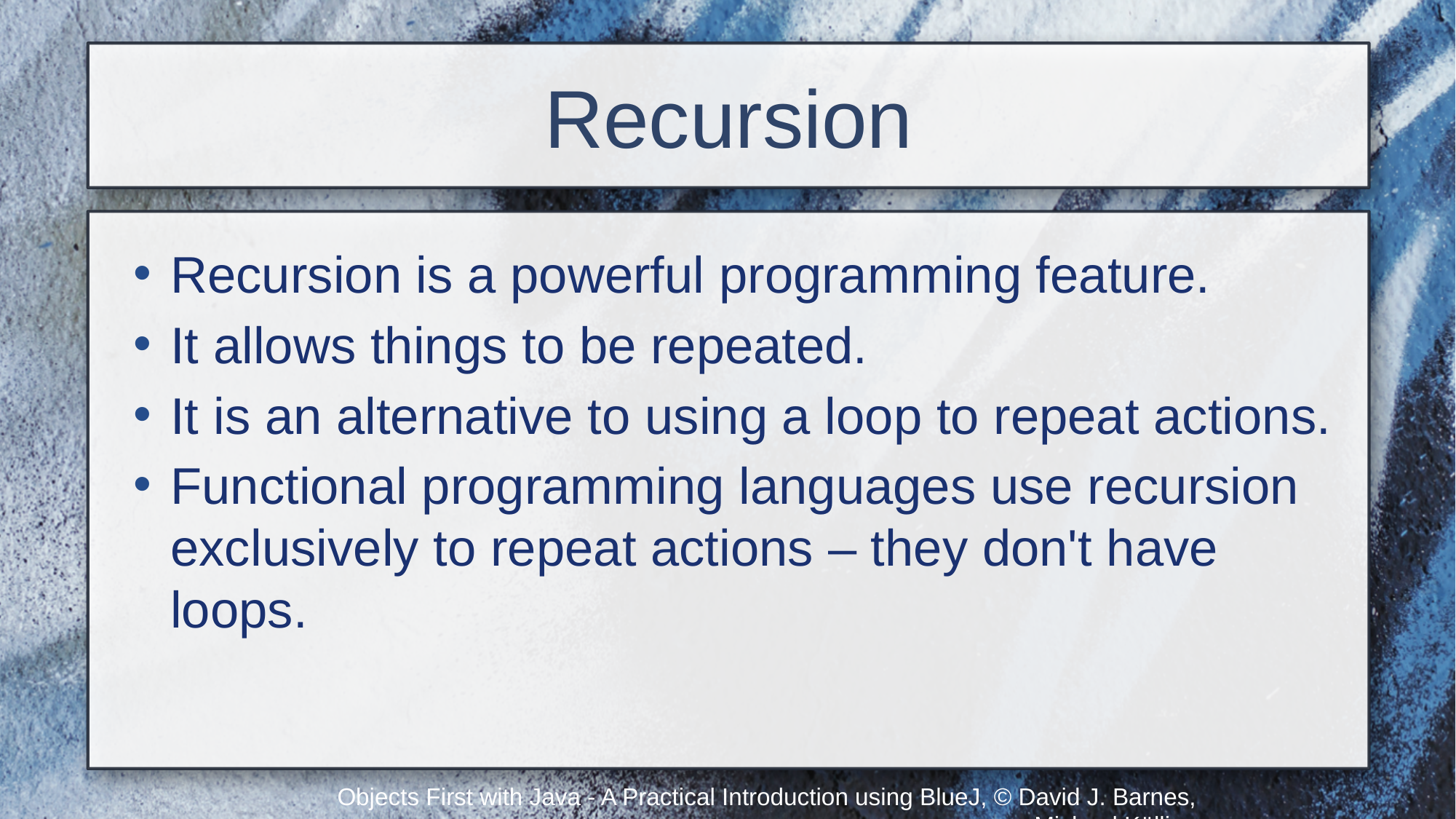

# Recursion
Recursion is a powerful programming feature.
It allows things to be repeated.
It is an alternative to using a loop to repeat actions.
Functional programming languages use recursion exclusively to repeat actions – they don't have loops.